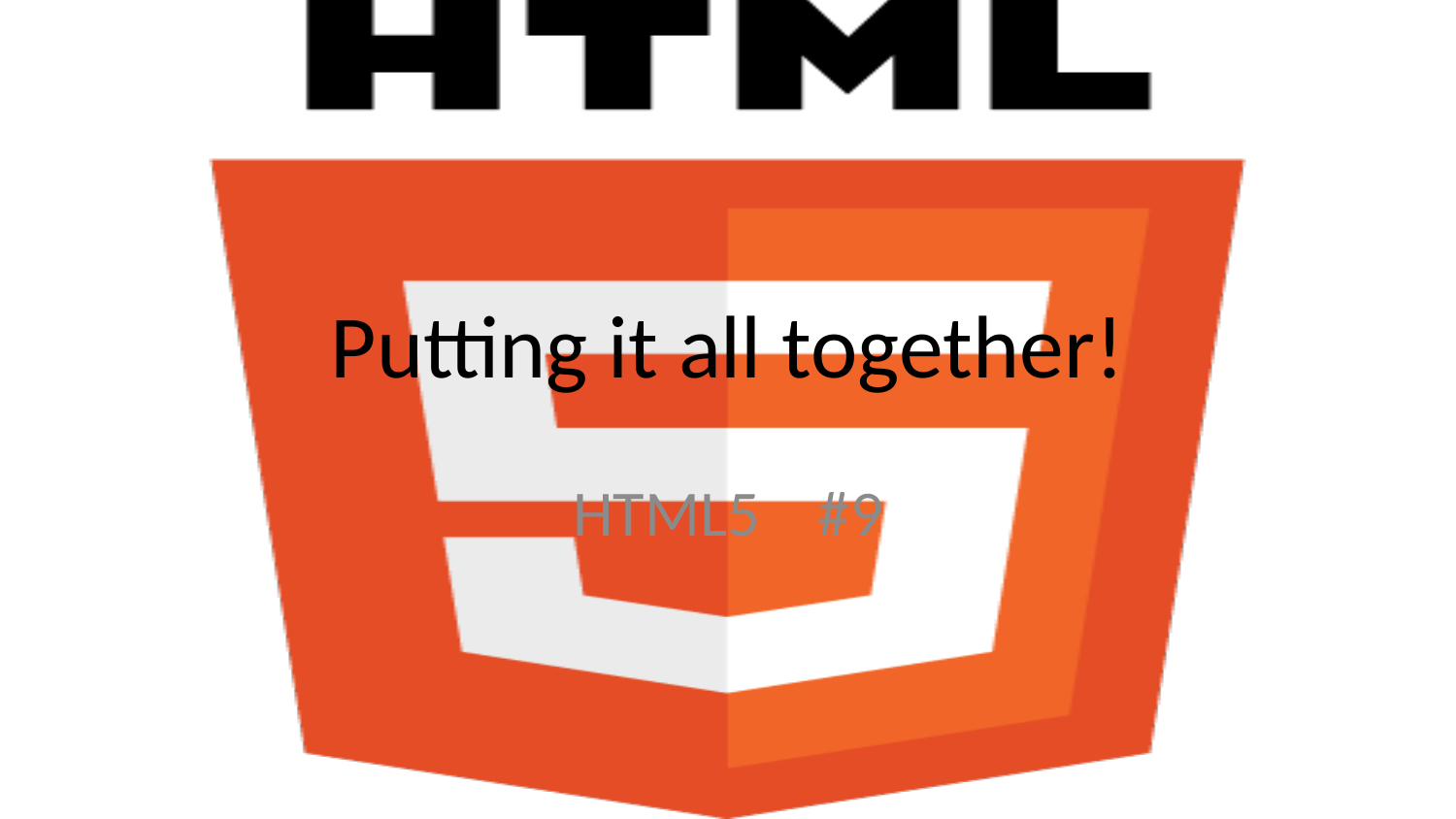

# Putting it all together!
HTML5    #9